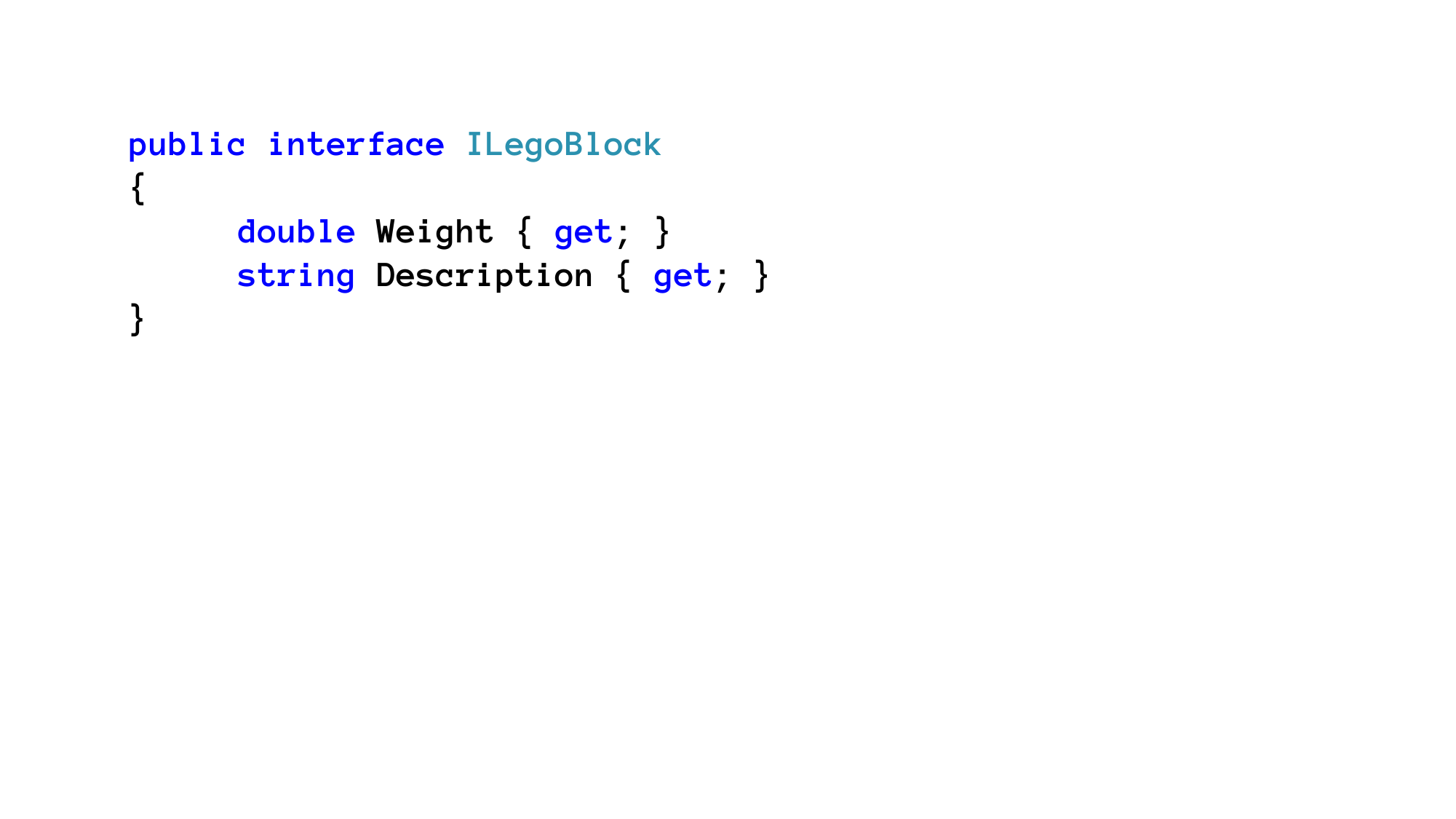

public interface ILegoBlock
{
	double Weight { get; }
	string Description { get; }
}